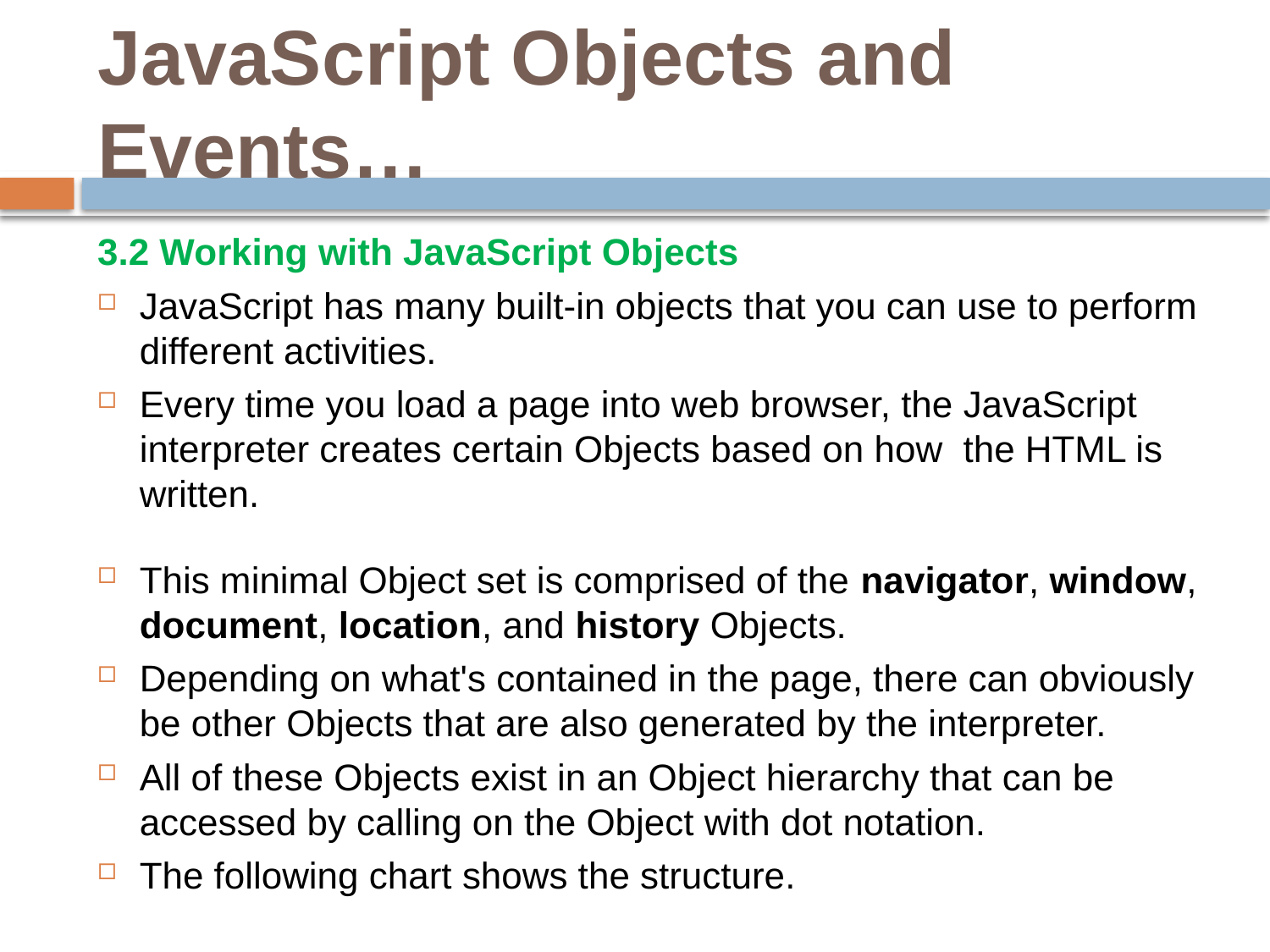

# JavaScript Objects and Events…
3.2 Working with JavaScript Objects
JavaScript has many built-in objects that you can use to perform different activities.
Every time you load a page into web browser, the JavaScript interpreter creates certain Objects based on how  the HTML is written.

This minimal Object set is comprised of the navigator, window, document, location, and history Objects.
Depending on what's contained in the page, there can obviously be other Objects that are also generated by the interpreter.
All of these Objects exist in an Object hierarchy that can be accessed by calling on the Object with dot notation.
The following chart shows the structure.